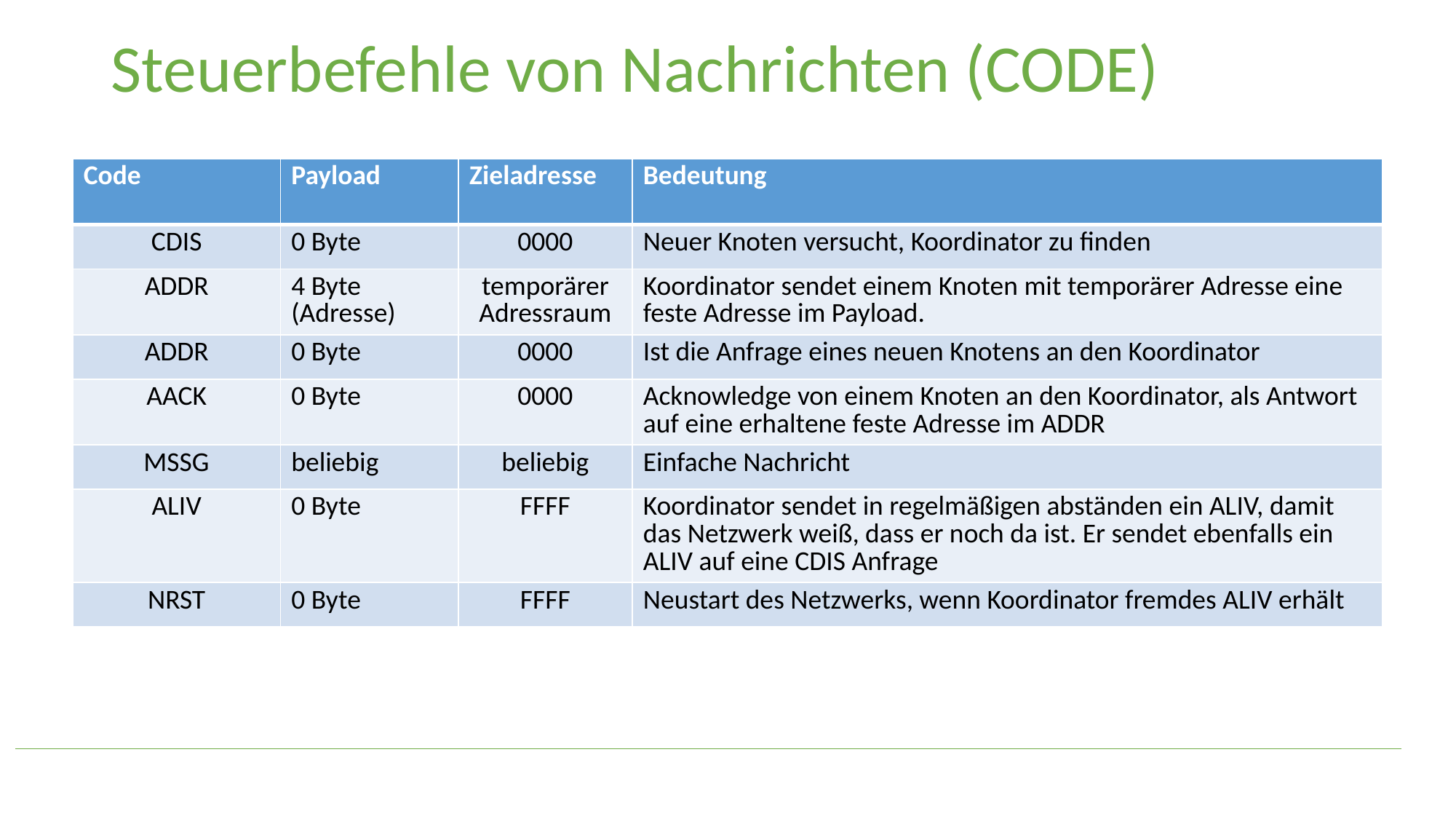

# Steuerbefehle von Nachrichten (CODE)
| Code | Payload | Zieladresse | Bedeutung |
| --- | --- | --- | --- |
| CDIS | 0 Byte | 0000 | Neuer Knoten versucht, Koordinator zu finden |
| ADDR | 4 Byte (Adresse) | temporärer Adressraum | Koordinator sendet einem Knoten mit temporärer Adresse eine feste Adresse im Payload. |
| ADDR | 0 Byte | 0000 | Ist die Anfrage eines neuen Knotens an den Koordinator |
| AACK | 0 Byte | 0000 | Acknowledge von einem Knoten an den Koordinator, als Antwort auf eine erhaltene feste Adresse im ADDR |
| MSSG | beliebig | beliebig | Einfache Nachricht |
| ALIV | 0 Byte | FFFF | Koordinator sendet in regelmäßigen abständen ein ALIV, damit das Netzwerk weiß, dass er noch da ist. Er sendet ebenfalls ein ALIV auf eine CDIS Anfrage |
| NRST | 0 Byte | FFFF | Neustart des Netzwerks, wenn Koordinator fremdes ALIV erhält |